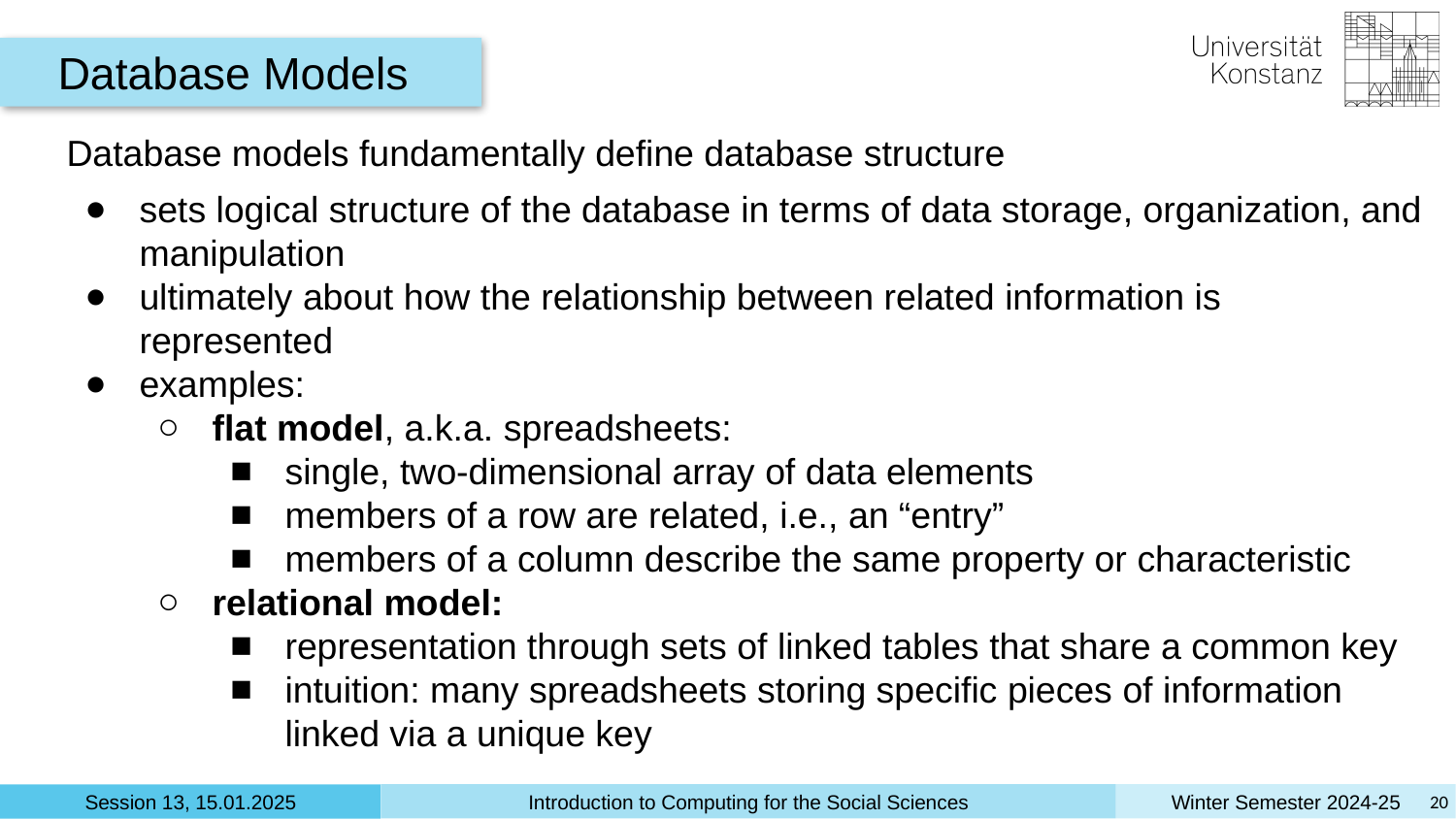

Database Models
Database models fundamentally define database structure
sets logical structure of the database in terms of data storage, organization, and manipulation
ultimately about how the relationship between related information is represented
examples:
flat model, a.k.a. spreadsheets:
single, two-dimensional array of data elements
members of a row are related, i.e., an “entry”
members of a column describe the same property or characteristic
relational model:
representation through sets of linked tables that share a common key
intuition: many spreadsheets storing specific pieces of information linked via a unique key